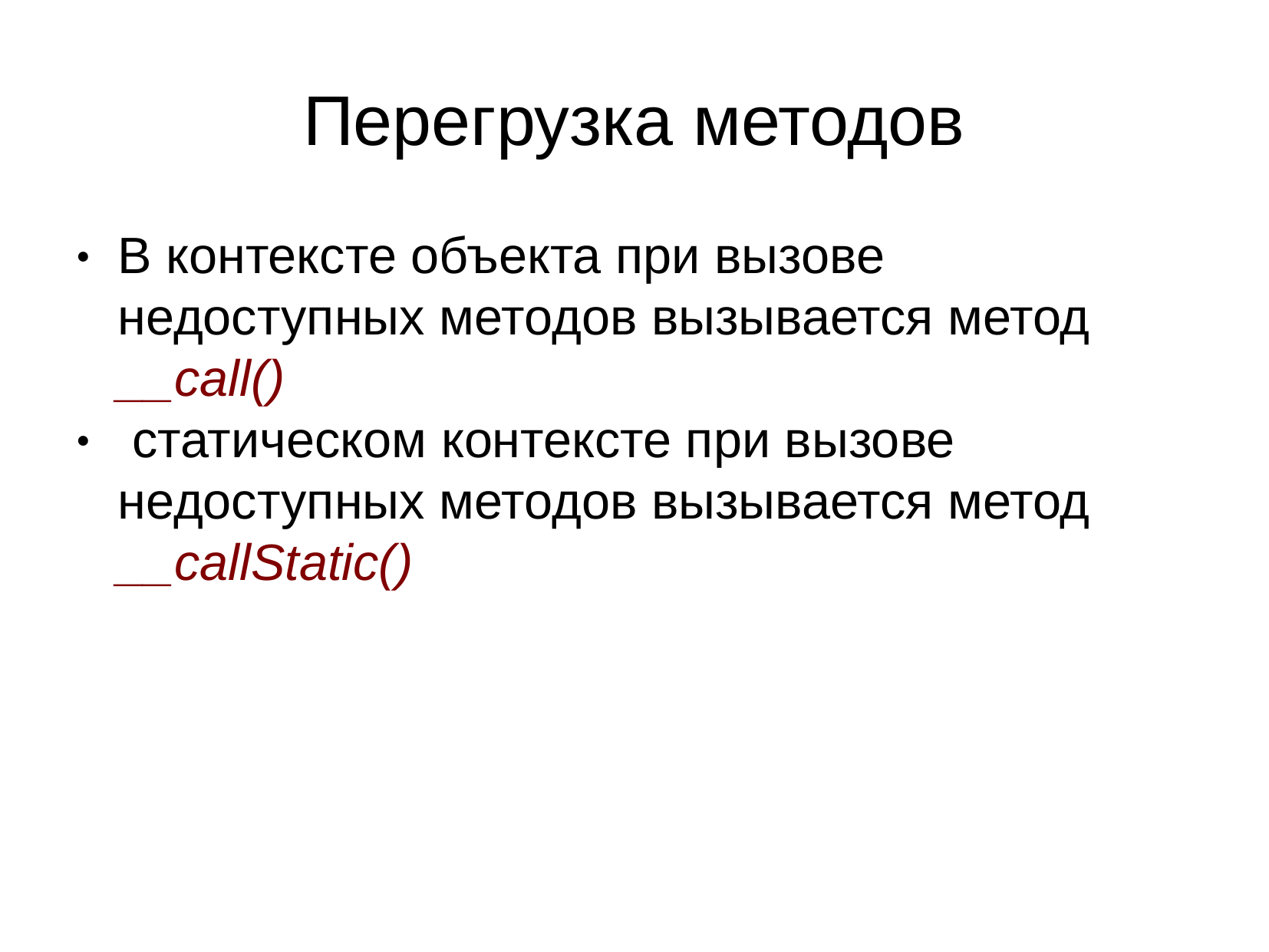

Перегрузка методов
В контексте объекта при вызове недоступных методов вызывается метод __call()
 статическом контексте при вызове недоступных методов вызывается метод __callStatic()